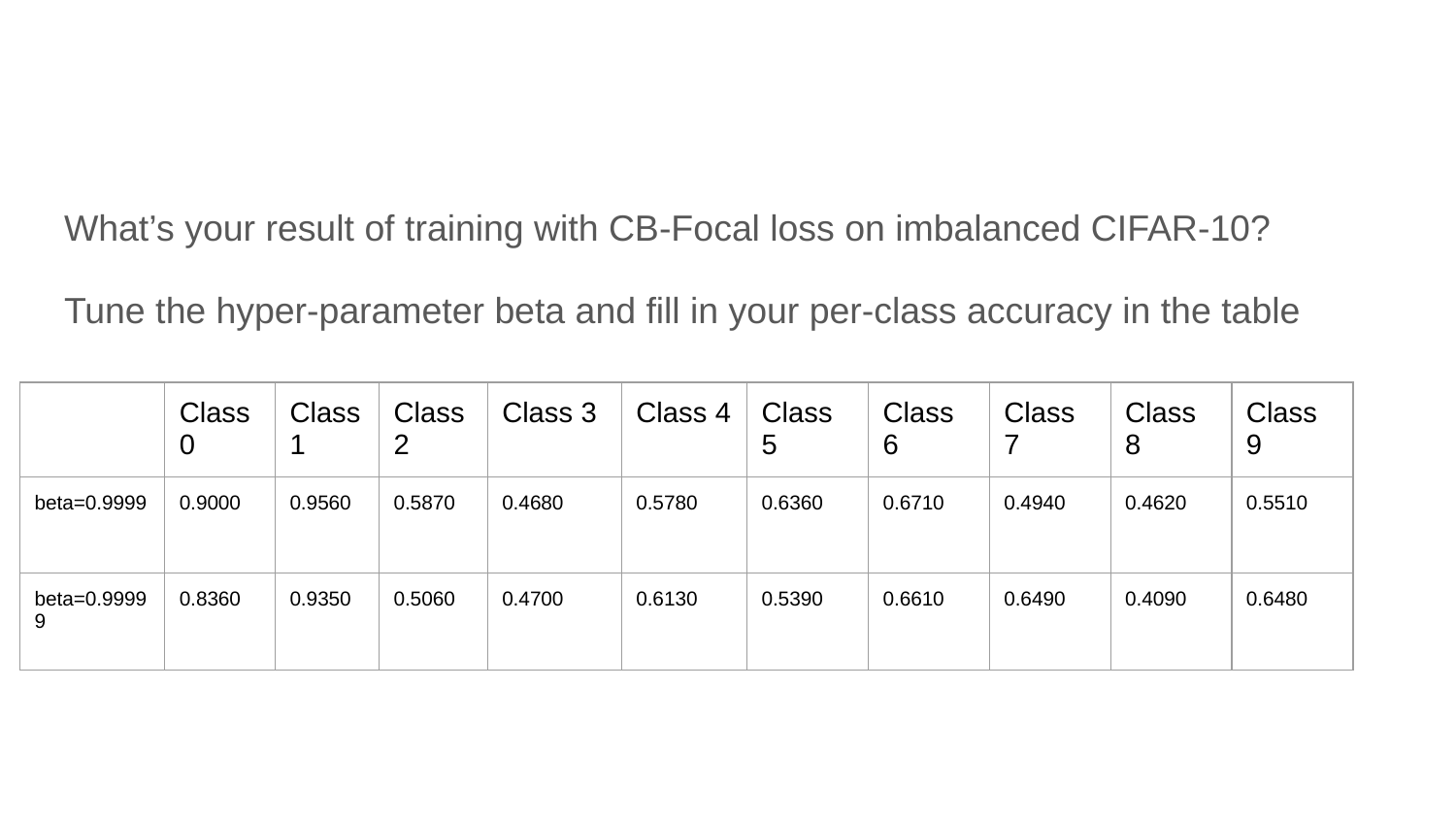

What’s your result of training with CB-Focal loss on imbalanced CIFAR-10?
Tune the hyper-parameter beta and fill in your per-class accuracy in the table
|  | Class 0 | Class 1 | Class 2 | Class 3 | Class 4 | Class 5 | Class 6 | Class 7 | Class 8 | Class 9 |
| --- | --- | --- | --- | --- | --- | --- | --- | --- | --- | --- |
| beta=0.9999 | 0.9000 | 0.9560 | 0.5870 | 0.4680 | 0.5780 | 0.6360 | 0.6710 | 0.4940 | 0.4620 | 0.5510 |
| beta=0.99999 | 0.8360 | 0.9350 | 0.5060 | 0.4700 | 0.6130 | 0.5390 | 0.6610 | 0.6490 | 0.4090 | 0.6480 |